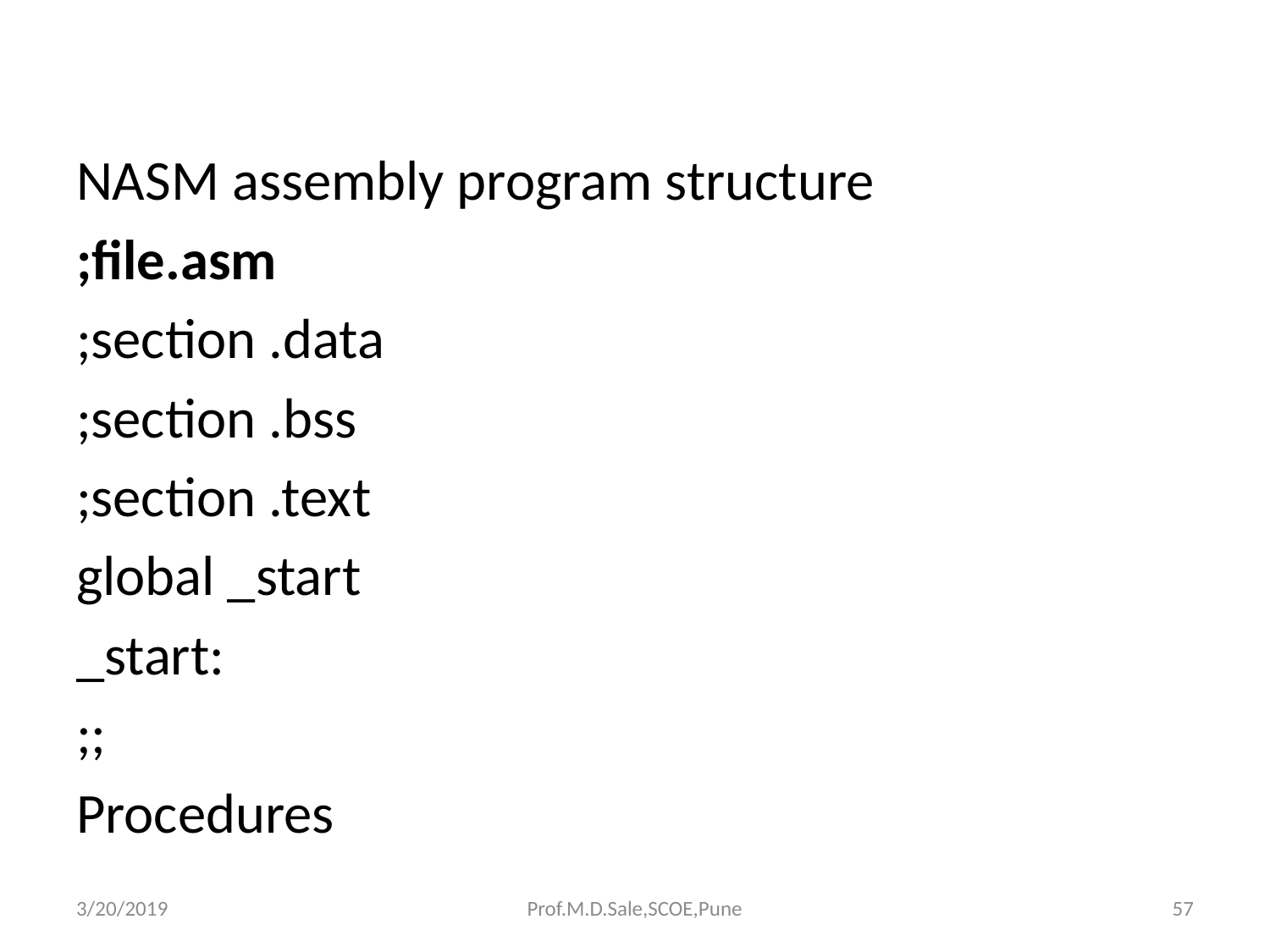

#
NASM assembly program structure
;file.asm
;section .data
;section .bss
;section .text
global _start
_start:
;;
Procedures
3/20/2019
Prof.M.D.Sale,SCOE,Pune
57